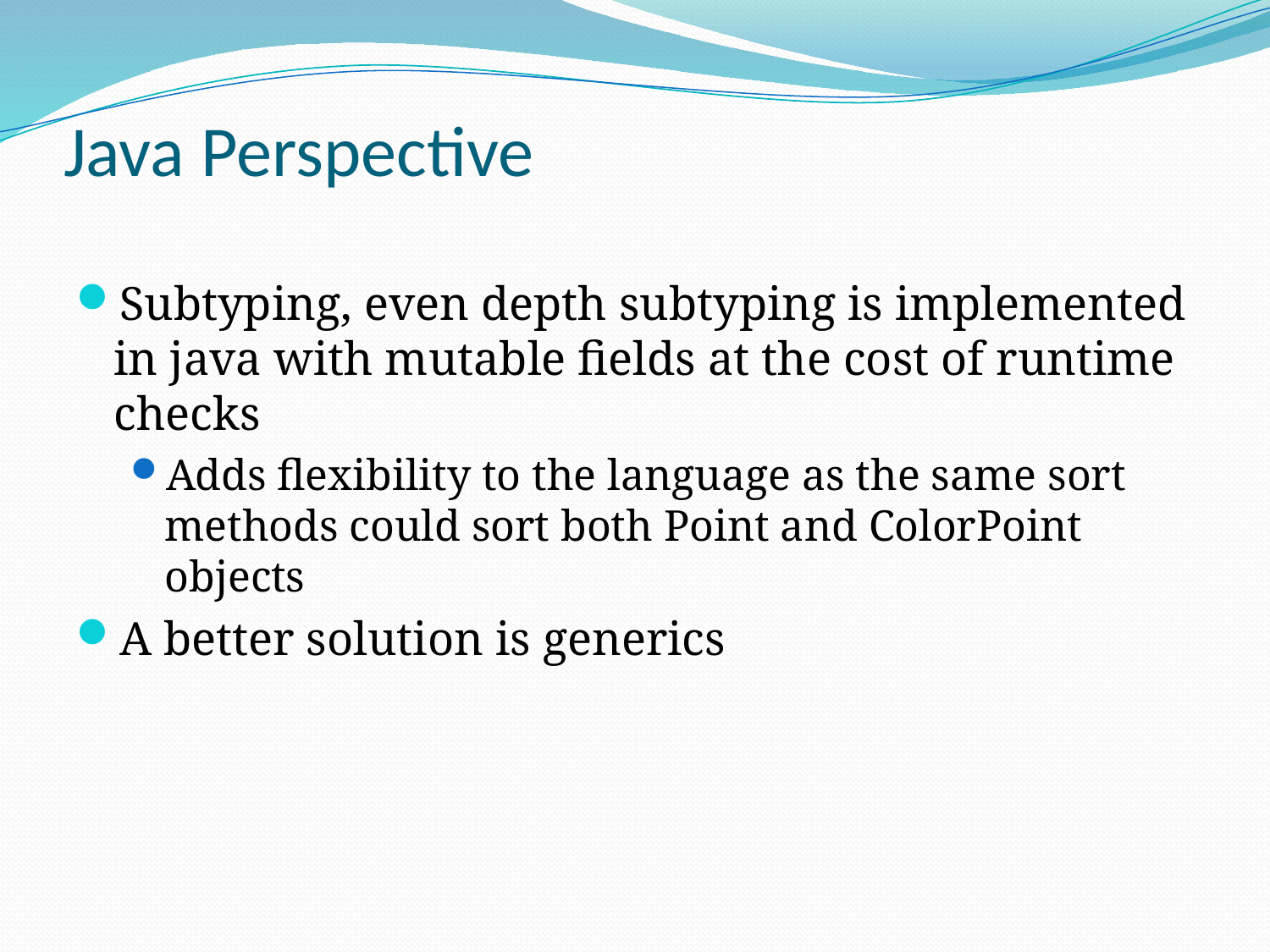

# Java Perspective
Subtyping, even depth subtyping is implemented in java with mutable fields at the cost of runtime checks
Adds flexibility to the language as the same sort methods could sort both Point and ColorPoint objects
A better solution is generics